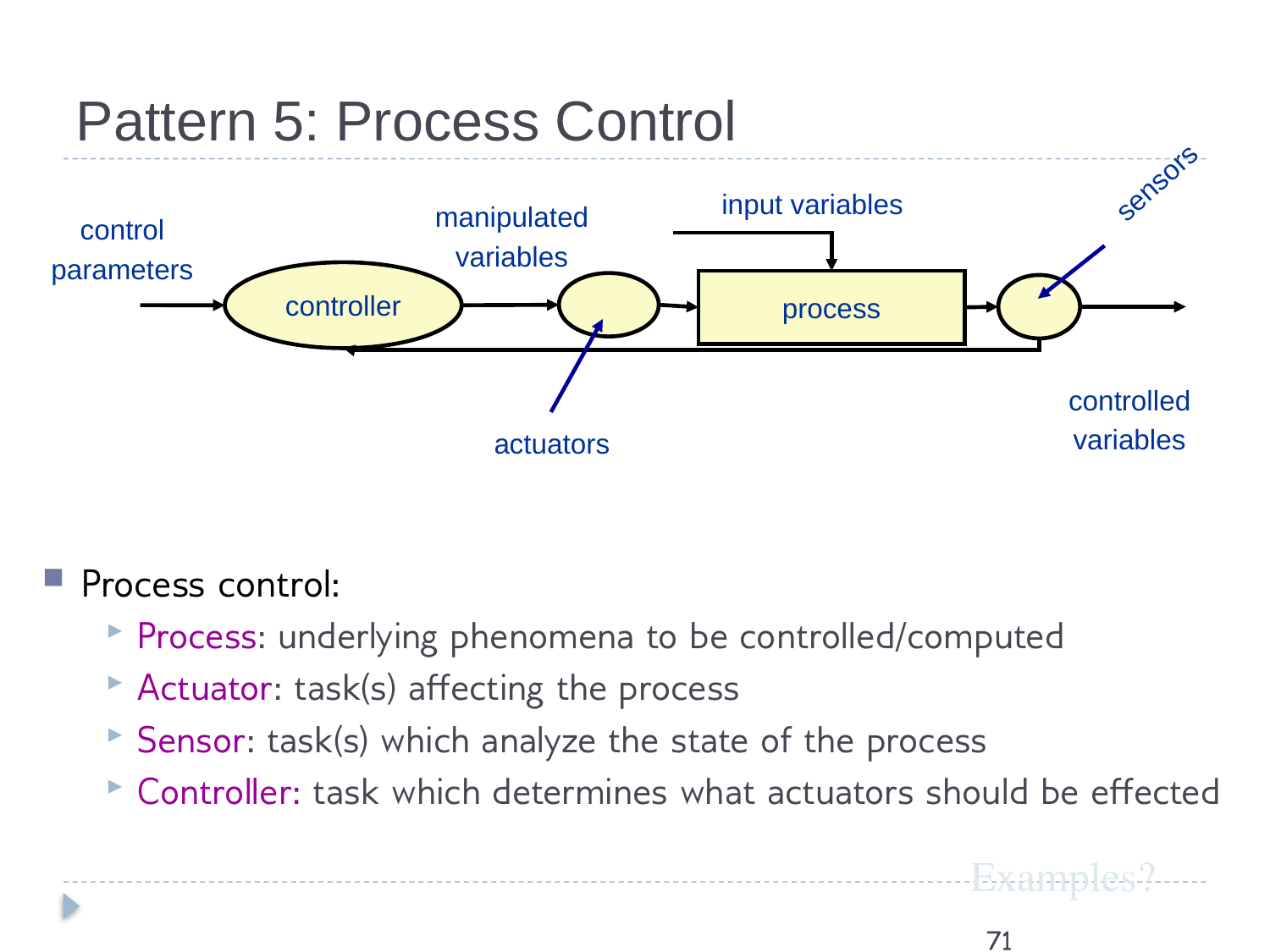

# Pattern 5: Process Control
sensors
input variables
manipulated
variables
control
parameters

controller
process

controlled
variables
actuators
Process control:
Process: underlying phenomena to be controlled/computed
Actuator: task(s) affecting the process
Sensor: task(s) which analyze the state of the process
Controller: task which determines what actuators should be effected

Examples?
71